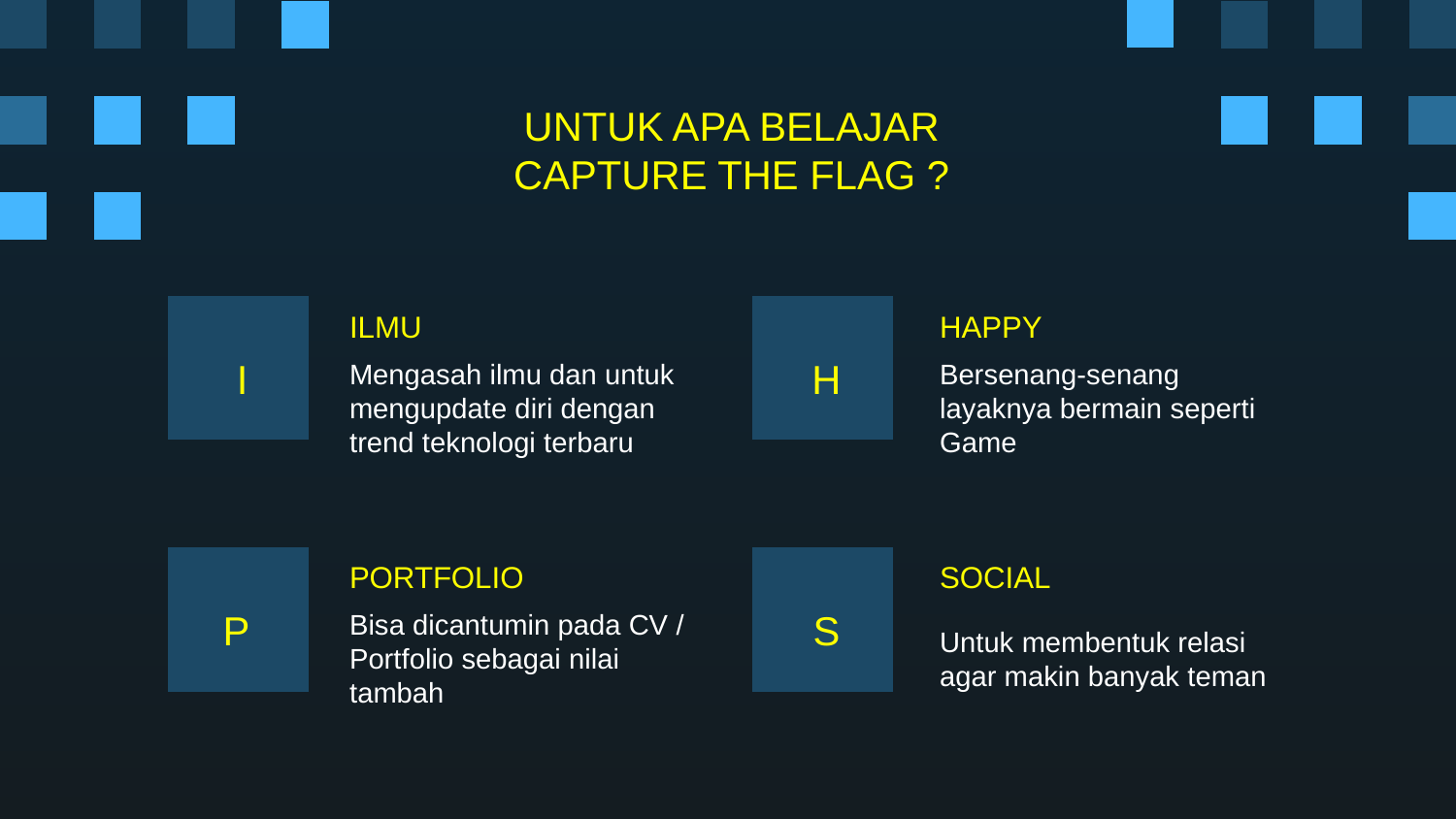

UNTUK APA BELAJAR
CAPTURE THE FLAG ?
# ILMU
HAPPY

I
H
Mengasah ilmu dan untuk mengupdate diri dengan trend teknologi terbaru
Bersenang-senang layaknya bermain seperti Game
PORTFOLIO
SOCIAL

P
S
Bisa dicantumin pada CV / Portfolio sebagai nilai tambah
Untuk membentuk relasi agar makin banyak teman